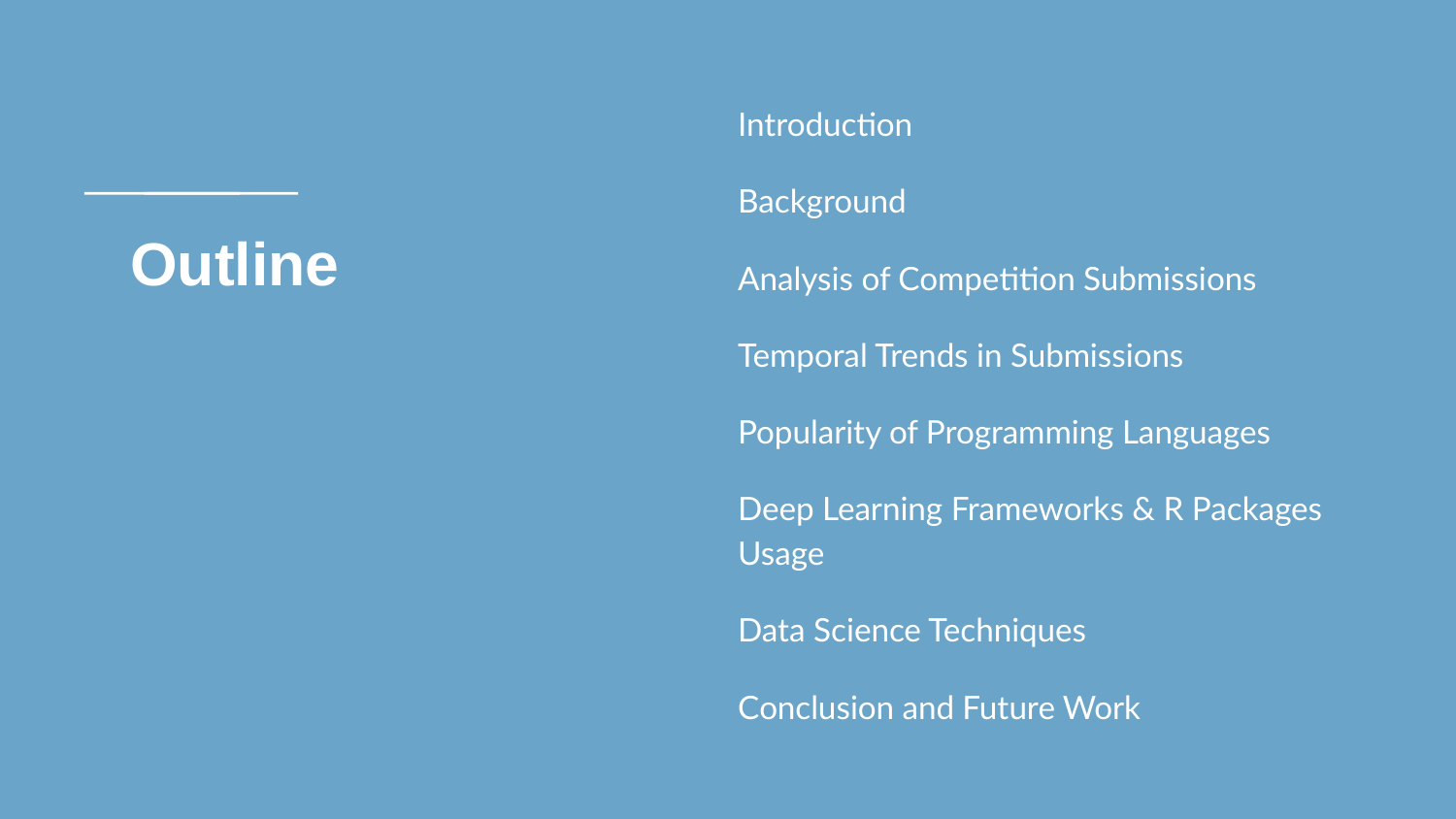

Introduction
Background
Analysis of Competition Submissions
Temporal Trends in Submissions
Popularity of Programming Languages
Deep Learning Frameworks & R Packages Usage
Data Science Techniques
Conclusion and Future Work

# Outline